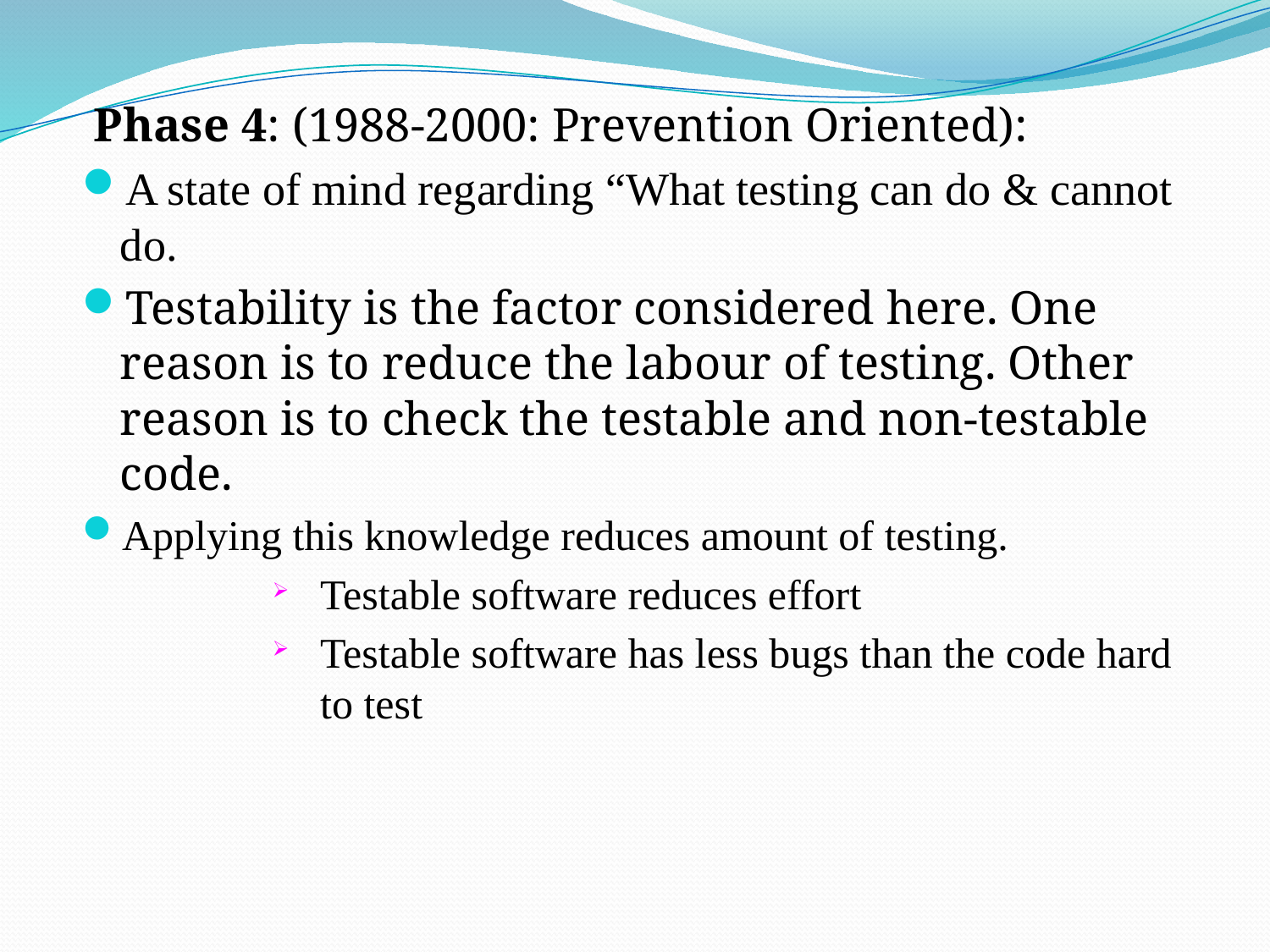

Phase 4: (1988-2000: Prevention Oriented):
A state of mind regarding “What testing can do & cannot do.
Testability is the factor considered here. One reason is to reduce the labour of testing. Other reason is to check the testable and non-testable code.
Applying this knowledge reduces amount of testing.
Testable software reduces effort
Testable software has less bugs than the code hard to test